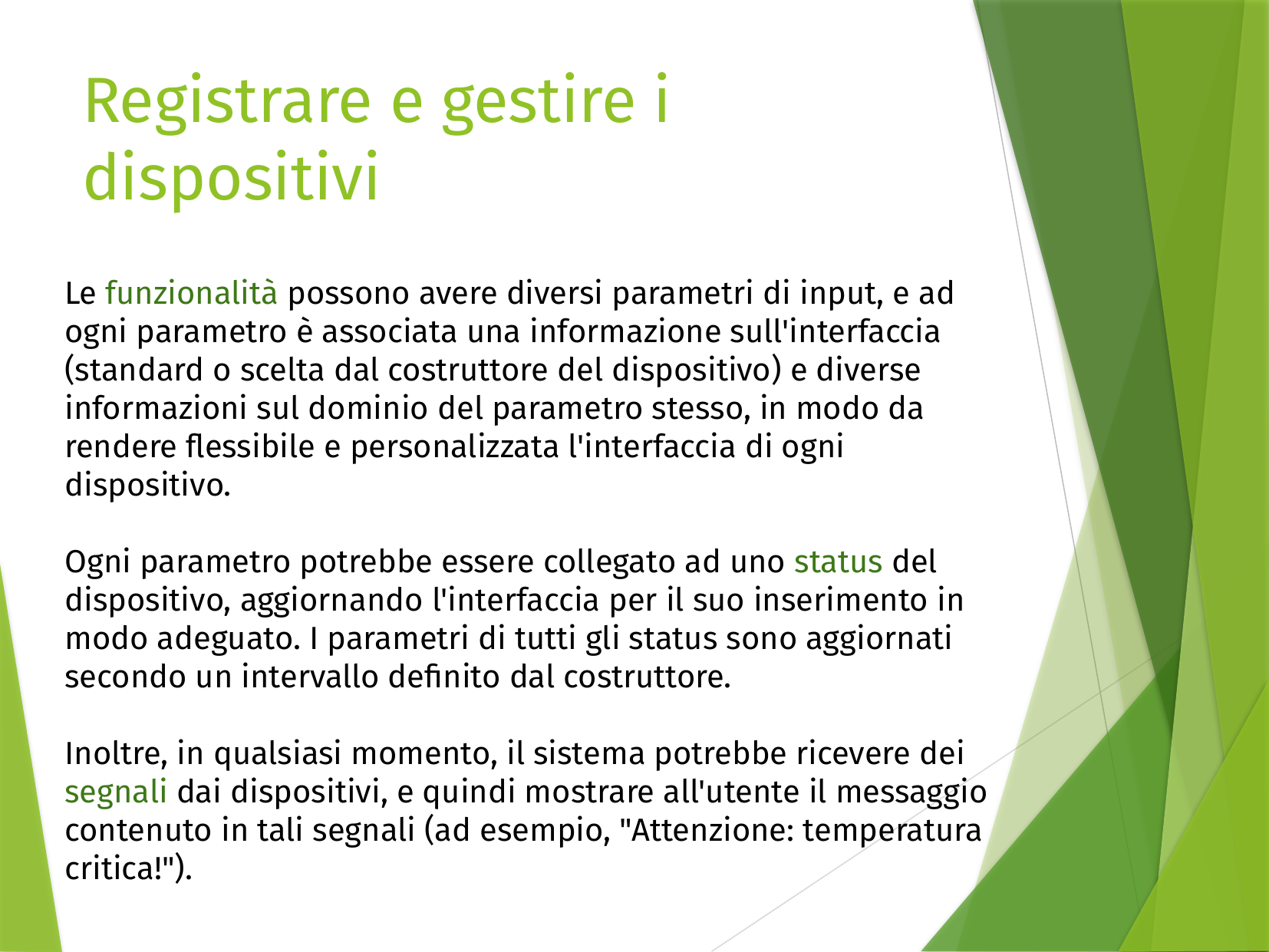

# Registrare e gestire i dispositivi
Le funzionalità possono avere diversi parametri di input, e ad ogni parametro è associata una informazione sull'interfaccia (standard o scelta dal costruttore del dispositivo) e diverse informazioni sul dominio del parametro stesso, in modo da rendere flessibile e personalizzata l'interfaccia di ogni dispositivo.

Ogni parametro potrebbe essere collegato ad uno status del dispositivo, aggiornando l'interfaccia per il suo inserimento in modo adeguato. I parametri di tutti gli status sono aggiornati secondo un intervallo definito dal costruttore.

Inoltre, in qualsiasi momento, il sistema potrebbe ricevere dei segnali dai dispositivi, e quindi mostrare all'utente il messaggio contenuto in tali segnali (ad esempio, "Attenzione: temperatura critica!").